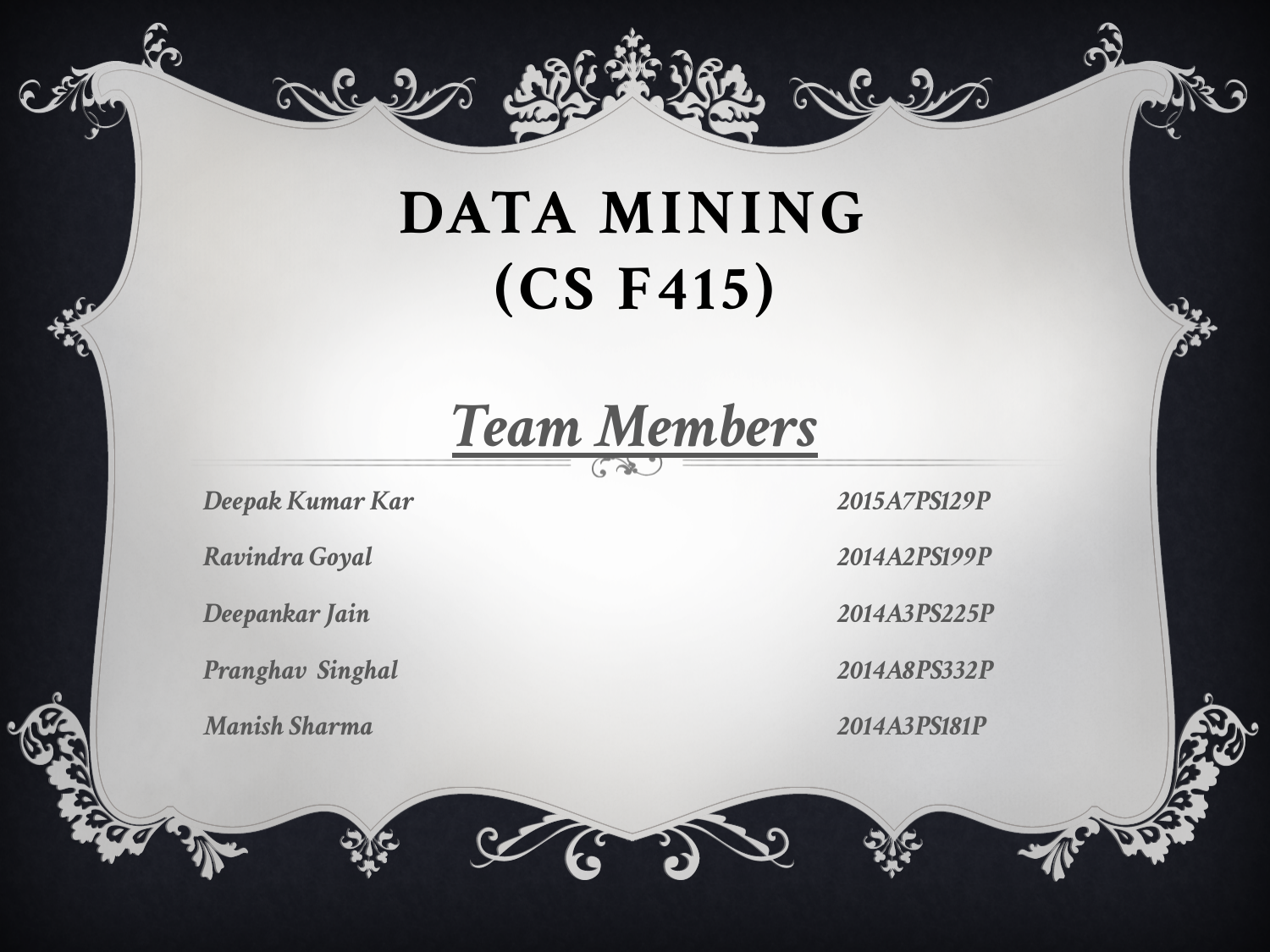

# Data mining (CS F415)
Team Members
Deepak Kumar Kar				2015A7PS129P
Ravindra Goyal				2014A2PS199P
Deepankar Jain				2014A3PS225P
Pranghav  Singhal				2014A8PS332P
Manish Sharma				2014A3PS181P